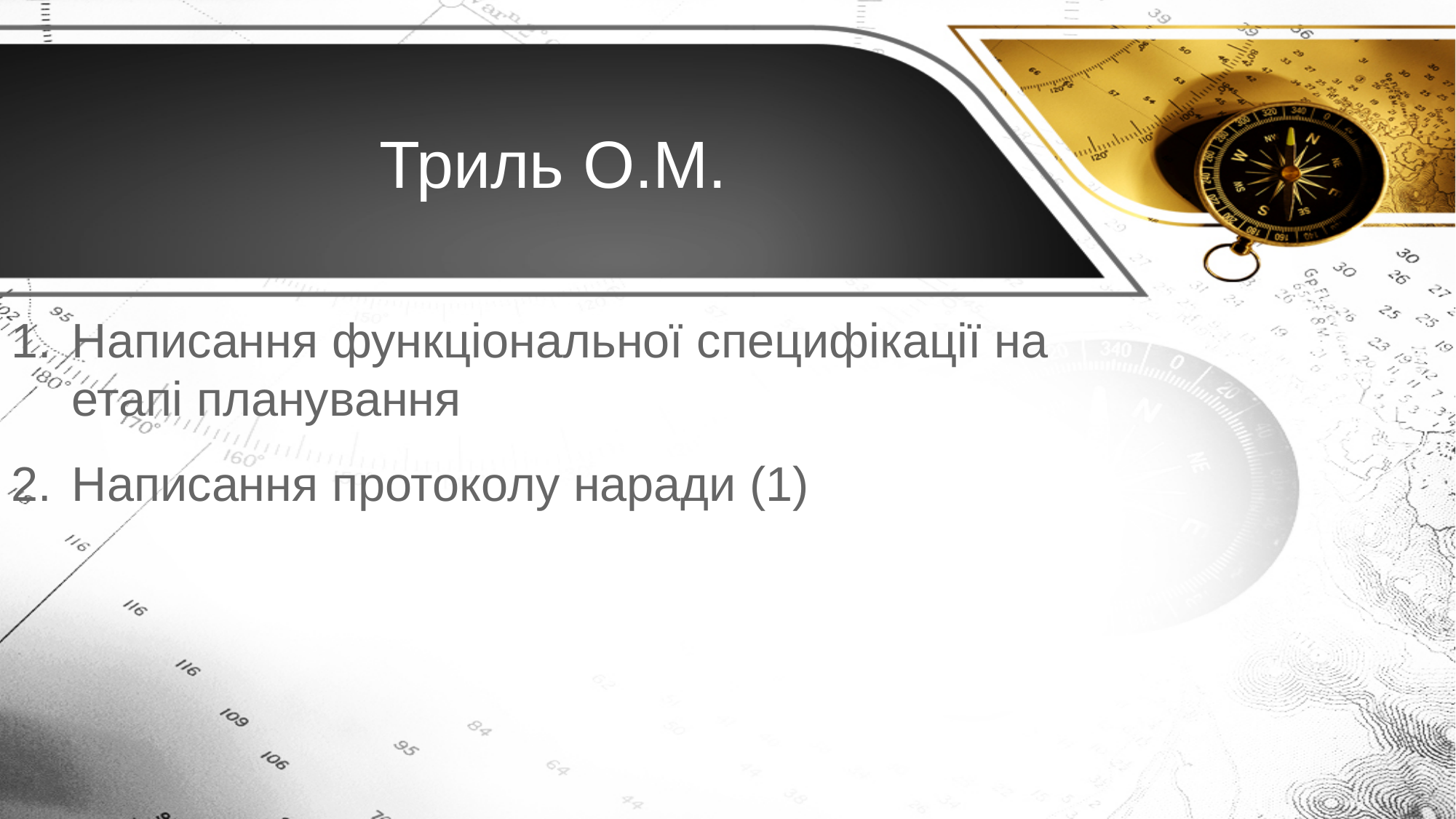

# Триль О.М.
Написання функціональної специфікації на етапі планування
Написання протоколу наради (1)